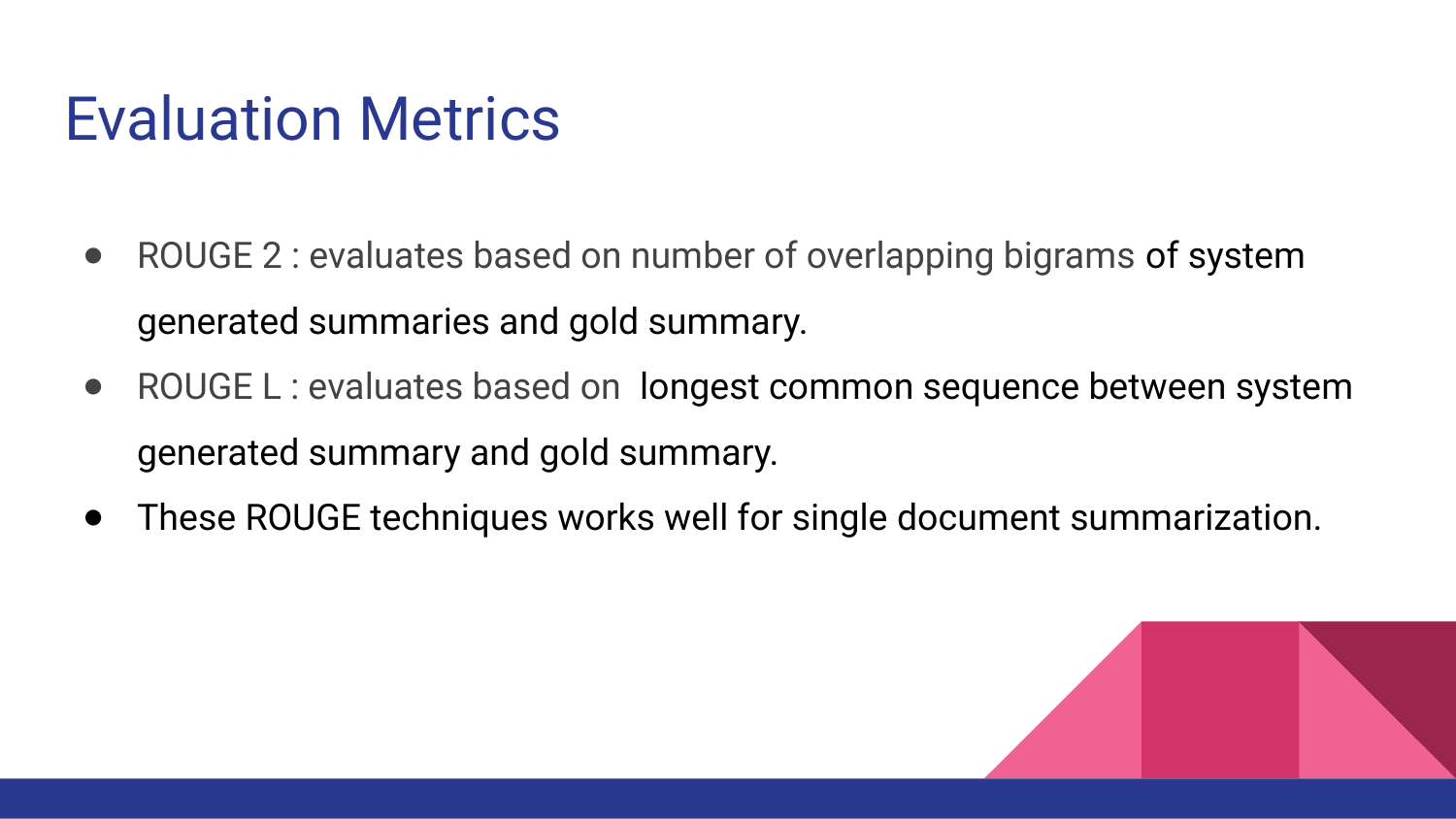

# Evaluation Metrics
ROUGE 2 : evaluates based on number of overlapping bigrams of system generated summaries and gold summary.
ROUGE L : evaluates based on  longest common sequence between system generated summary and gold summary.
These ROUGE techniques works well for single document summarization.